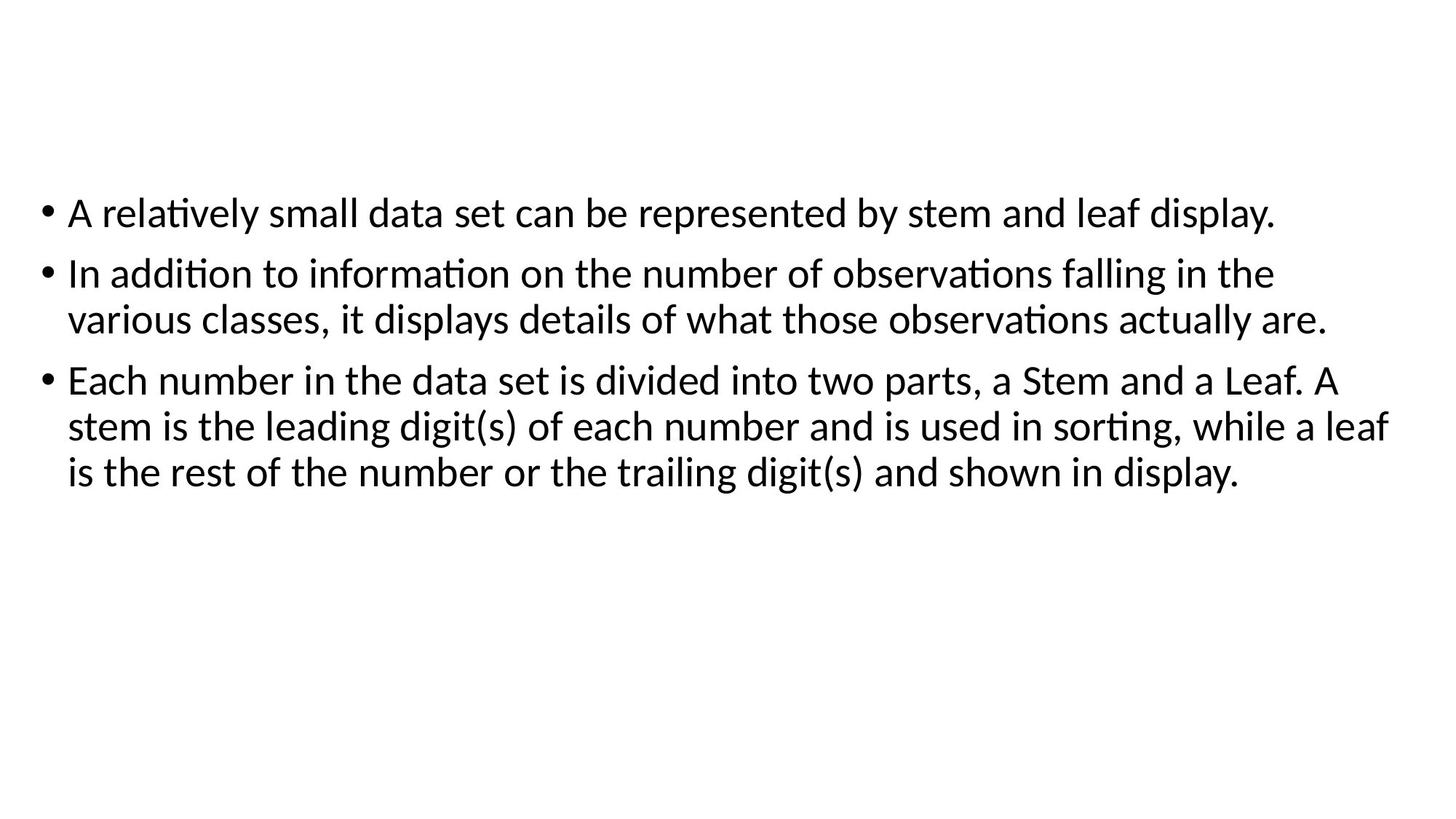

# Stem & Leaf Display
A relatively small data set can be represented by stem and leaf display.
In addition to information on the number of observations falling in the various classes, it displays details of what those observations actually are.
Each number in the data set is divided into two parts, a Stem and a Leaf. A stem is the leading digit(s) of each number and is used in sorting, while a leaf is the rest of the number or the trailing digit(s) and shown in display.